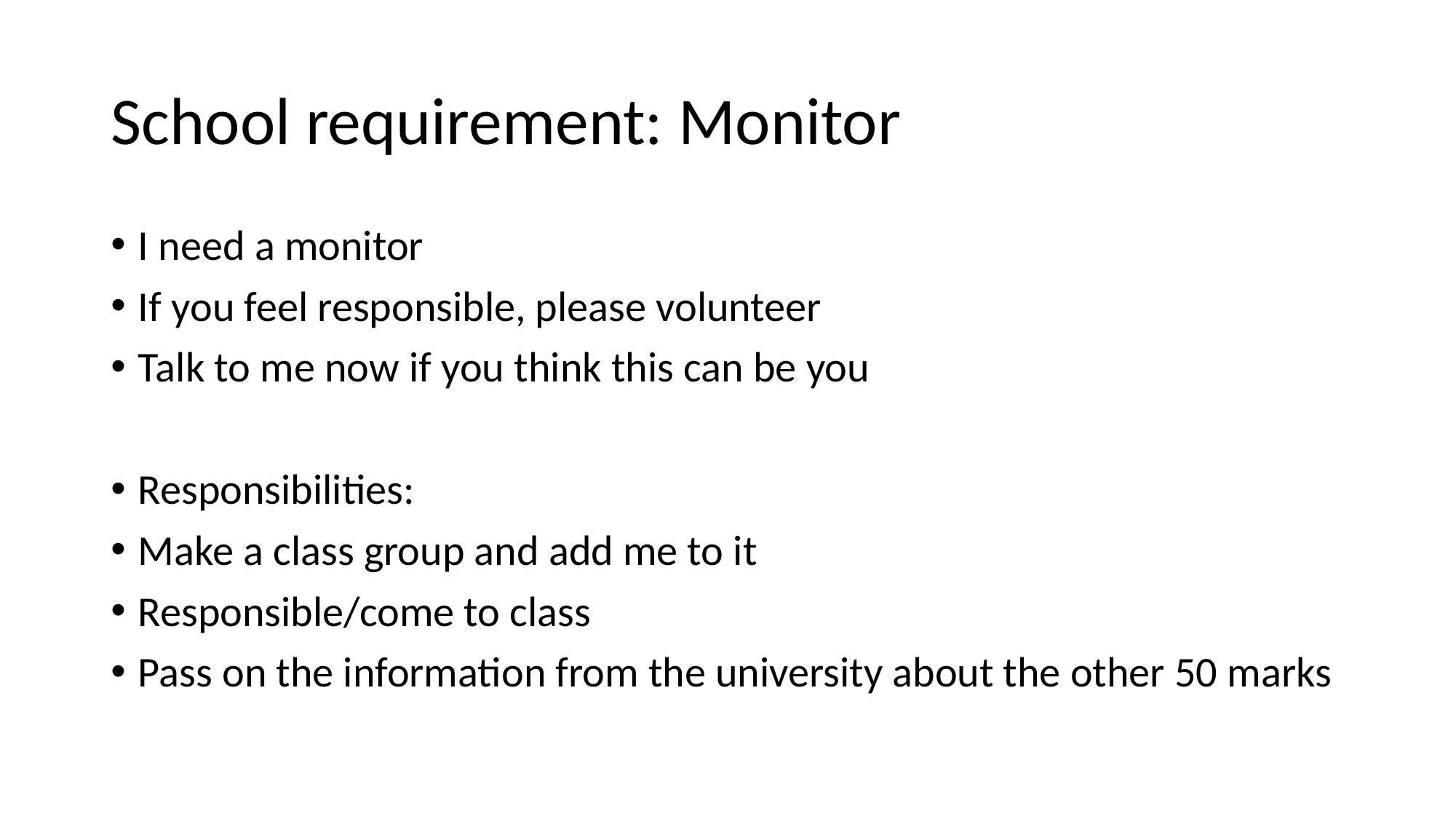

# School requirement: Monitor
I need a monitor
If you feel responsible, please volunteer
Talk to me now if you think this can be you

Responsibilities:
Make a class group and add me to it
Responsible/come to class
Pass on the information from the university about the other 50 marks